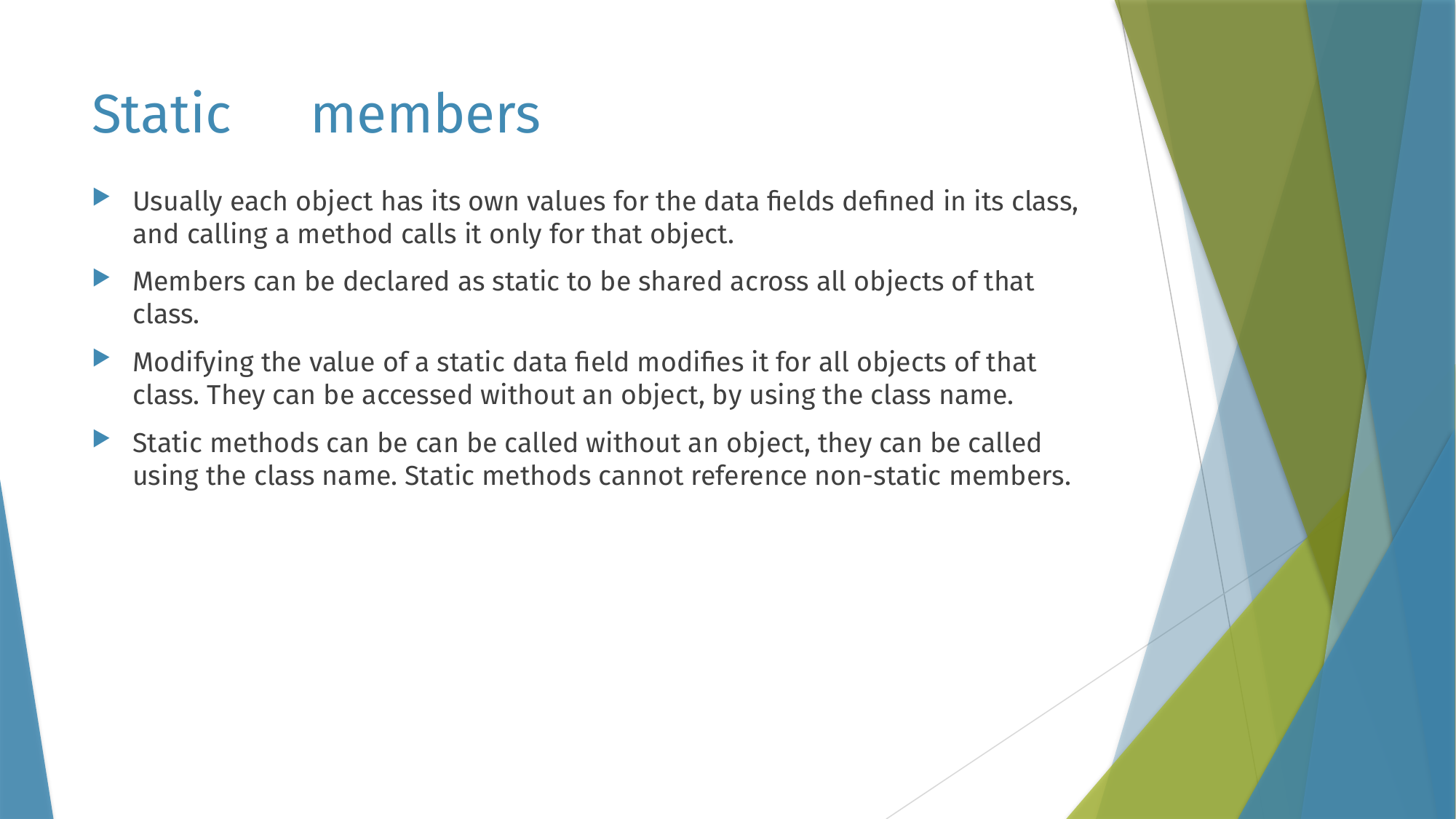

# Static	members
Usually each object has its own values for the data fields defined in its class, and calling a method calls it only for that object.
Members can be declared as static to be shared across all objects of that class.
Modifying the value of a static data field modifies it for all objects of that class. They can be accessed without an object, by using the class name.
Static methods can be can be called without an object, they can be called using the class name. Static methods cannot reference non-static members.